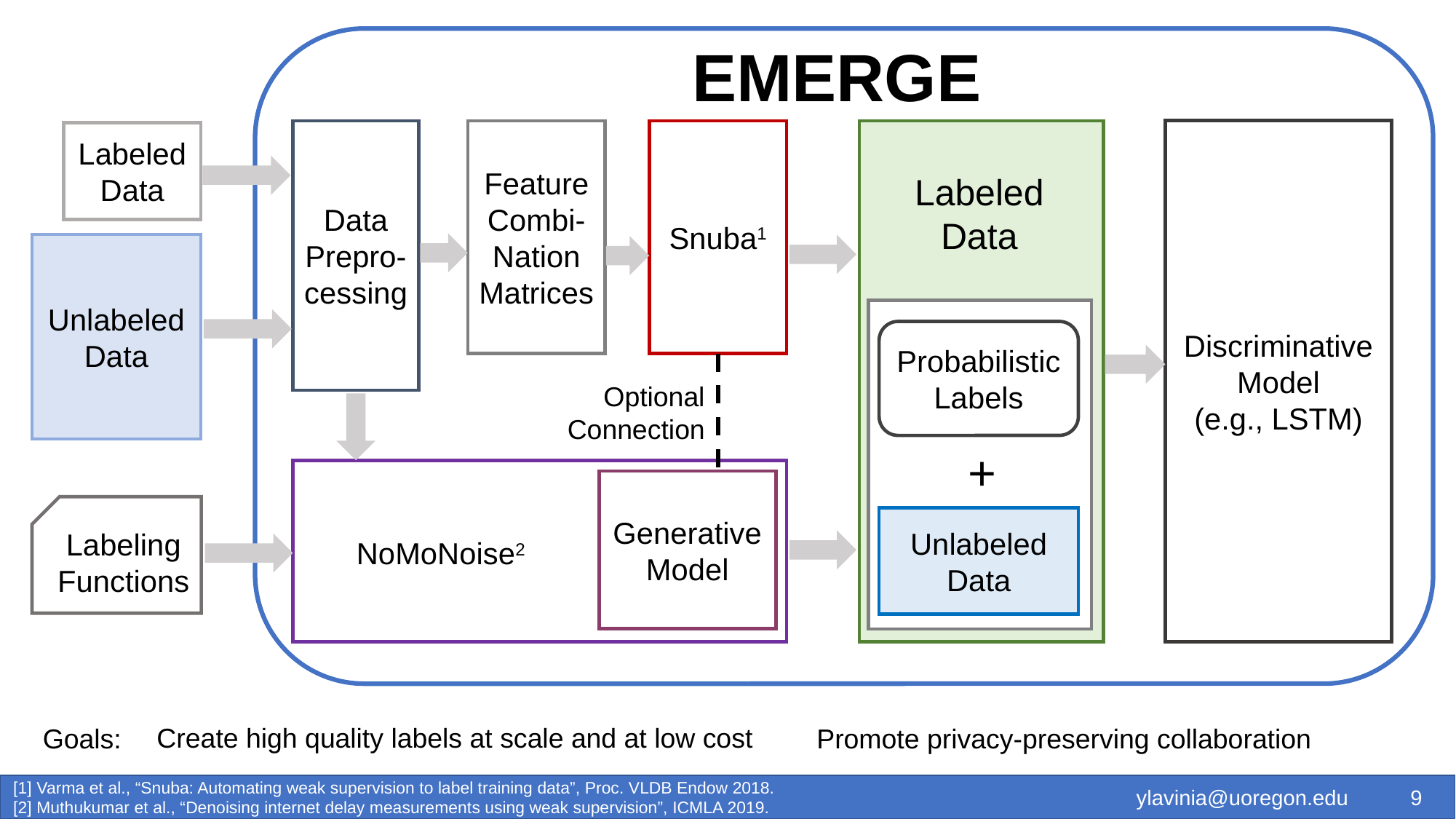

EMERGE
Feature
Combi-
Nation
Matrices
Snuba1
Discriminative
Model
(e.g., LSTM)
Data
Prepro-
cessing

Labeled
Data

Labeled
Data
Unlabeled
Data

Probabilistic
Labels

Optional
Connection

+

Generative
Model
Labeling
Functions
Unlabeled
Data
NoMoNoise2

Create high quality labels at scale and at low cost
Goals:
Promote privacy-preserving collaboration
[1] Varma et al., “Snuba: Automating weak supervision to label training data”, Proc. VLDB Endow 2018.
[2] Muthukumar et al., “Denoising internet delay measurements using weak supervision”, ICMLA 2019.

9
ylavinia@uoregon.edu